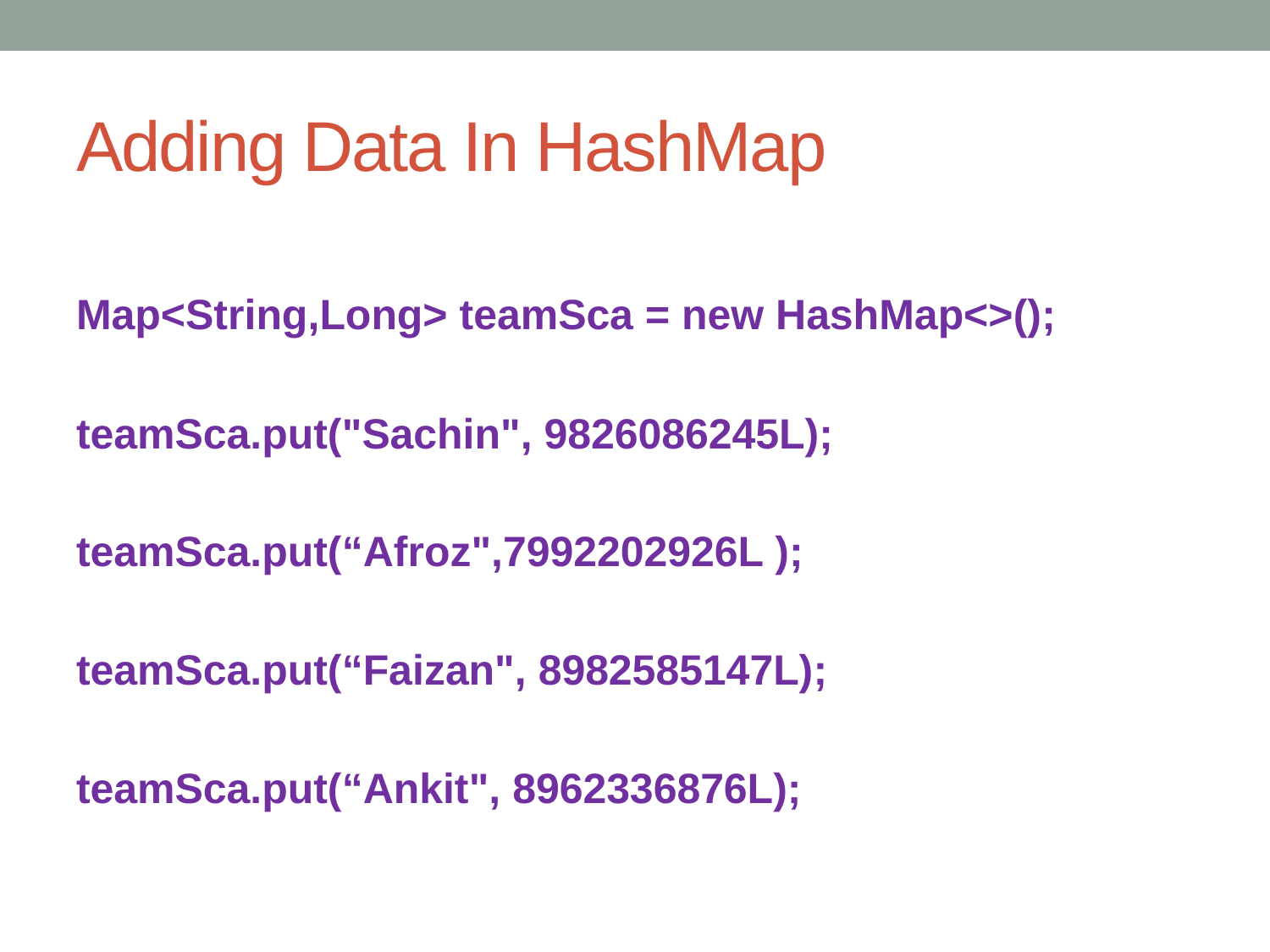

# Adding Data In HashMap

Map<String,Long> teamSca = new HashMap<>();

teamSca.put("Sachin", 9826086245L);

teamSca.put(“Afroz",7992202926L );

teamSca.put(“Faizan", 8982585147L);

teamSca.put(“Ankit", 8962336876L);